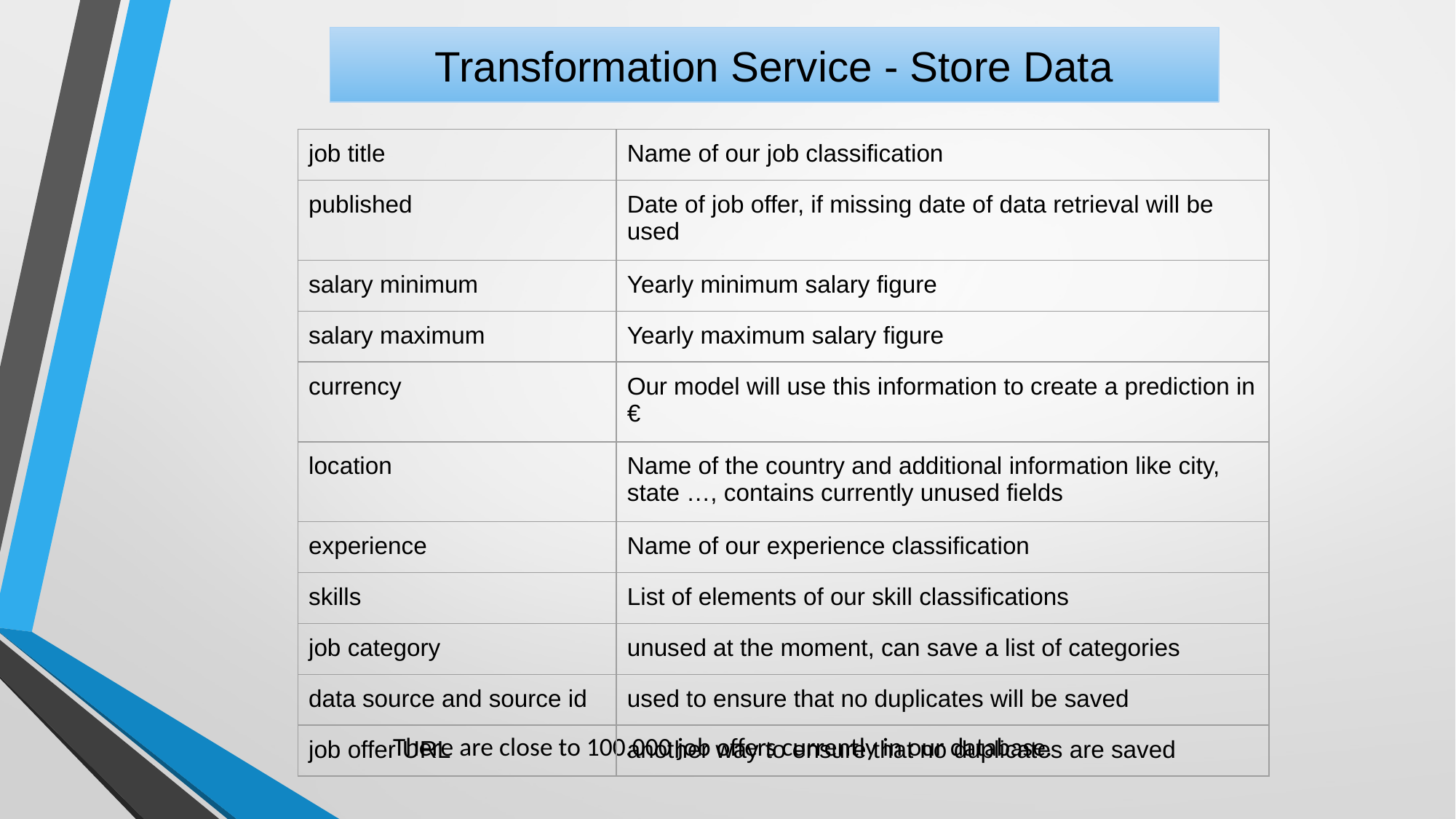

Transformation Service - Store Data
| job title | Name of our job classification |
| --- | --- |
| published | Date of job offer, if missing date of data retrieval will be used |
| salary minimum | Yearly minimum salary figure |
| salary maximum | Yearly maximum salary figure |
| currency | Our model will use this information to create a prediction in € |
| location | Name of the country and additional information like city, state …, contains currently unused fields |
| experience | Name of our experience classification |
| skills | List of elements of our skill classifications |
| job category | unused at the moment, can save a list of categories |
| data source and source id | used to ensure that no duplicates will be saved |
| job offer URL | another way to ensure that no duplicates are saved |

There are close to 100.000 job offers currently in our database.